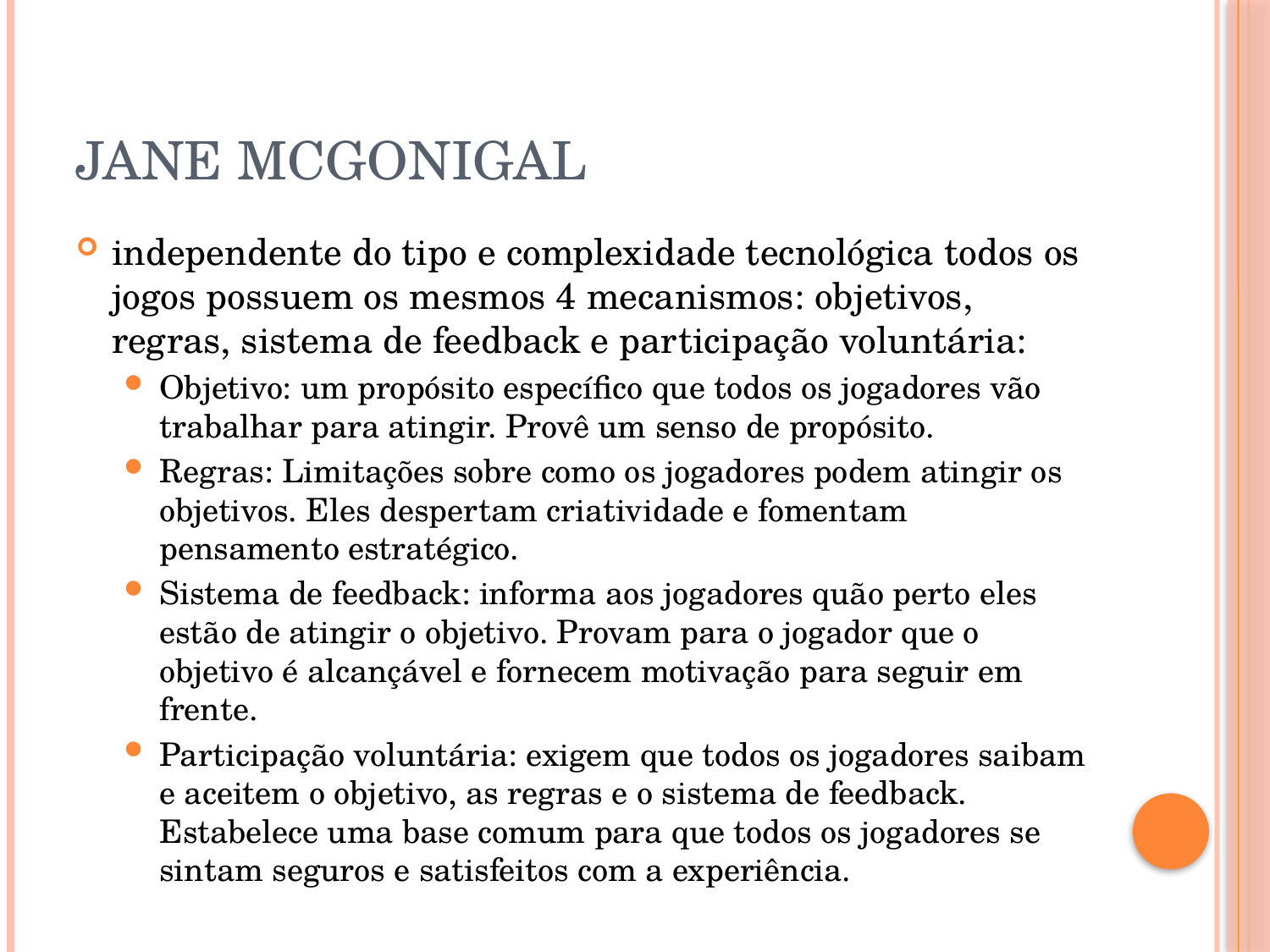

# Jane McGonigal
independente do tipo e complexidade tecnológica todos os jogos possuem os mesmos 4 mecanismos: objetivos, regras, sistema de feedback e participação voluntária:
Objetivo: um propósito específico que todos os jogadores vão trabalhar para atingir. Provê um senso de propósito.
Regras: Limitações sobre como os jogadores podem atingir os objetivos. Eles despertam criatividade e fomentam pensamento estratégico.
Sistema de feedback: informa aos jogadores quão perto eles estão de atingir o objetivo. Provam para o jogador que o objetivo é alcançável e fornecem motivação para seguir em frente.
Participação voluntária: exigem que todos os jogadores saibam e aceitem o objetivo, as regras e o sistema de feedback. Estabelece uma base comum para que todos os jogadores se sintam seguros e satisfeitos com a experiência.